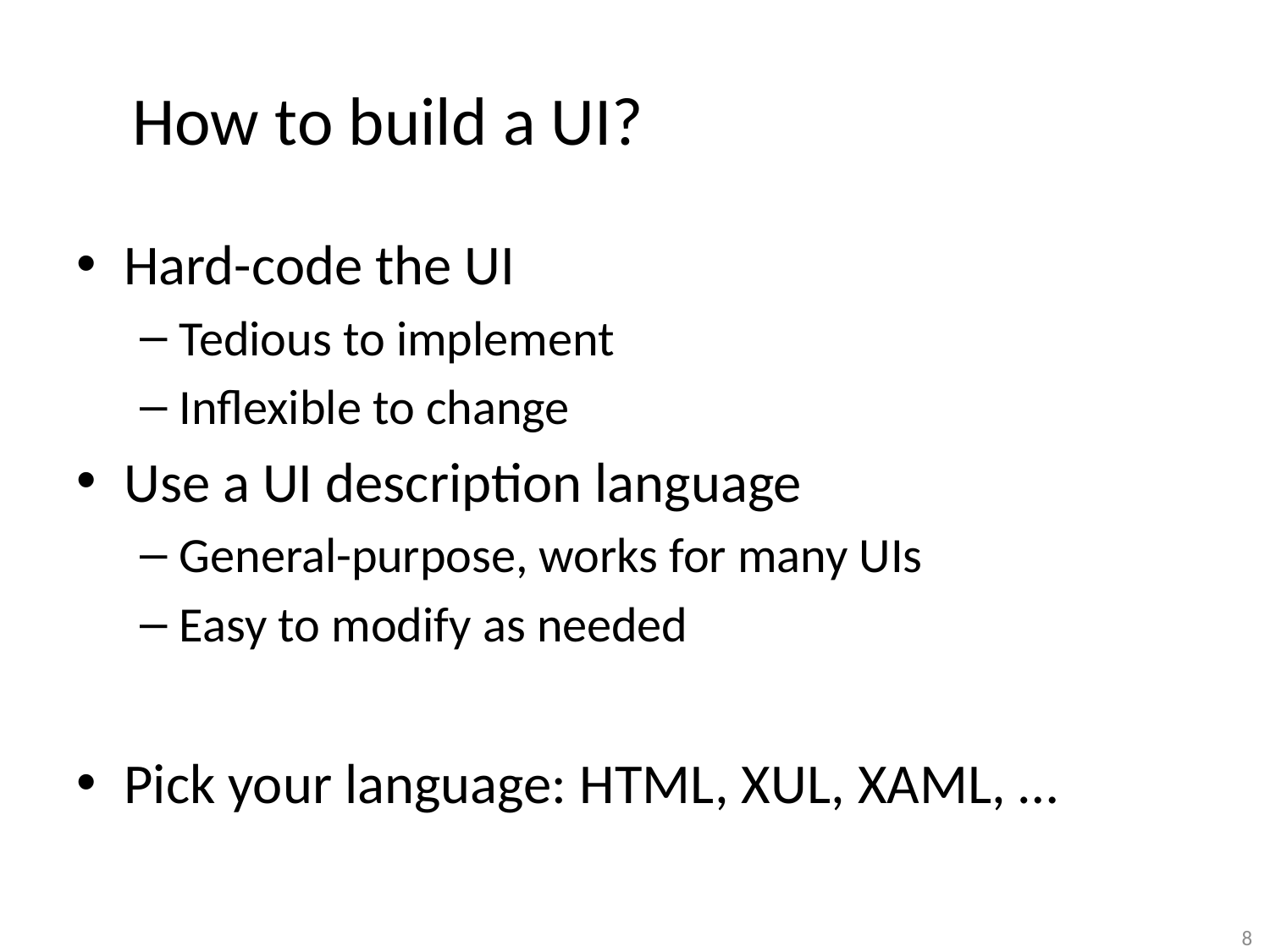

# How to build a UI? extension system
Hard-code the UI
Tedious to implement
Inflexible to change
Use a UI description language
General-purpose, works for many UIs
Easy to modify as needed

Pick your language: HTML, XUL, XAML, …

8